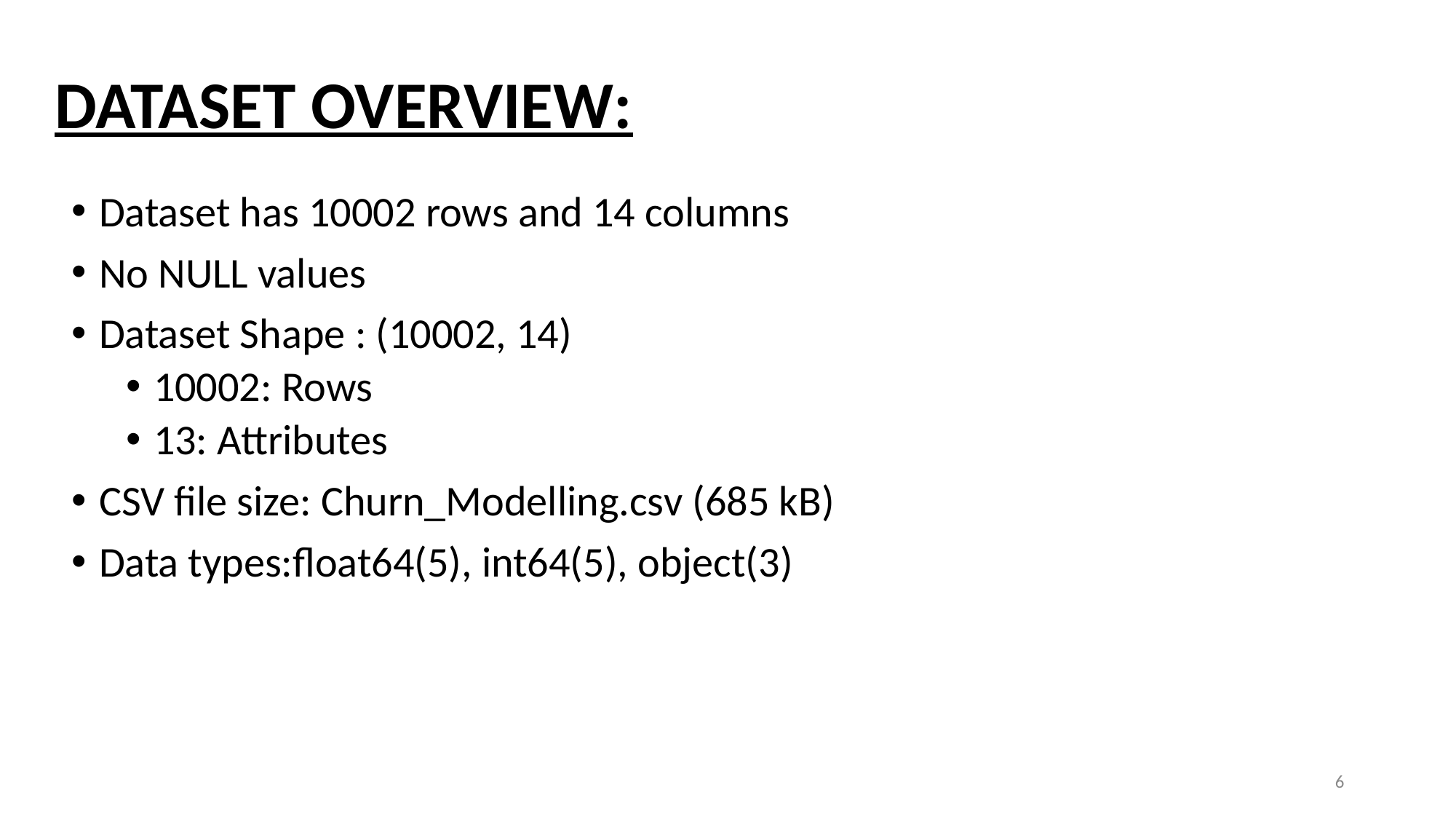

# DATASET OVERVIEW:
Dataset has 10002 rows and 14 columns
No NULL values
Dataset Shape : (10002, 14)
10002: Rows
13: Attributes
CSV file size: Churn_Modelling.csv (685 kB)
Data types:float64(5), int64(5), object(3)
6